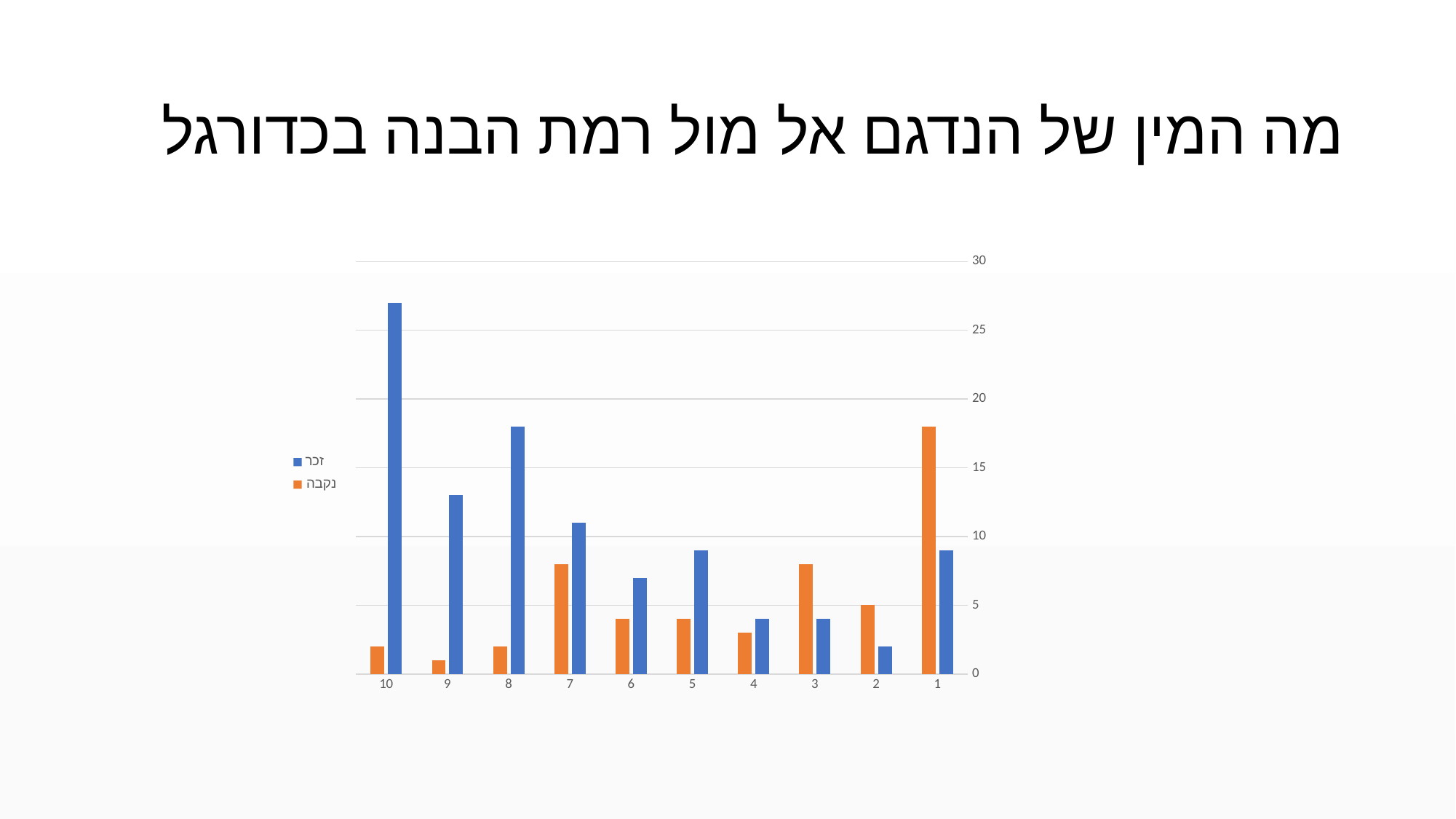

# מה המין של הנדגם אל מול רמת הבנה בכדורגל

[unsupported chart]

### Chart

| Category | זכר | נקבה |
|---|---|---|
| 1 | 9.0 | 18.0 |
| 2 | 2.0 | 5.0 |
| 3 | 4.0 | 8.0 |
| 4 | 4.0 | 3.0 |
| 5 | 9.0 | 4.0 |
| 6 | 7.0 | 4.0 |
| 7 | 11.0 | 8.0 |
| 8 | 18.0 | 2.0 |
| 9 | 13.0 | 1.0 |
| 10 | 27.0 | 2.0 |